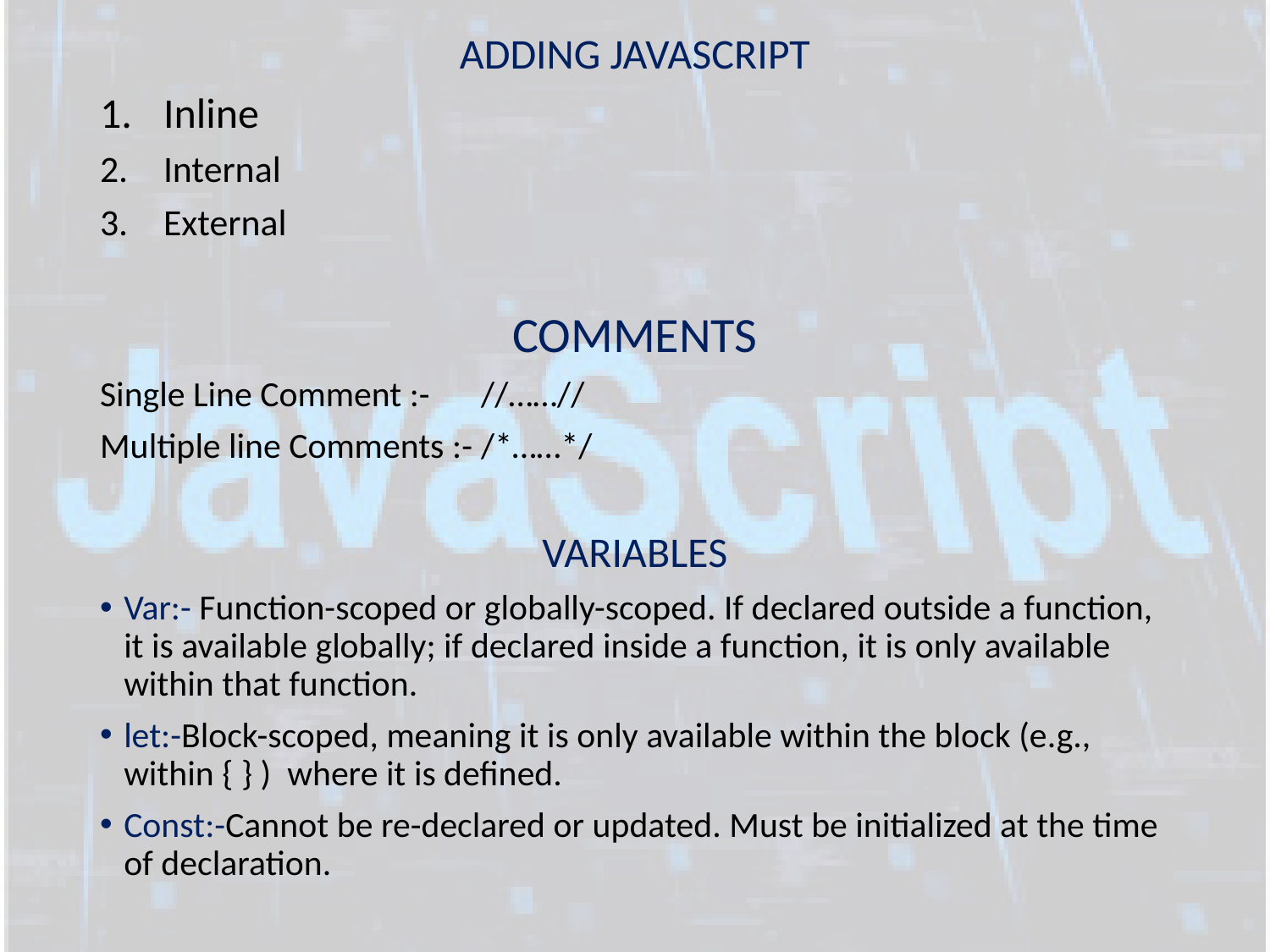

ADDING JAVASCRIPT
Inline
Internal
External

COMMENTS
Single Line Comment :-	//……//
Multiple line Comments :- 	/*……*/

VARIABLES
Var:- Function-scoped or globally-scoped. If declared outside a function, it is available globally; if declared inside a function, it is only available within that function.
let:-Block-scoped, meaning it is only available within the block (e.g., within { } )  where it is defined.
Const:-Cannot be re-declared or updated. Must be initialized at the time of declaration.